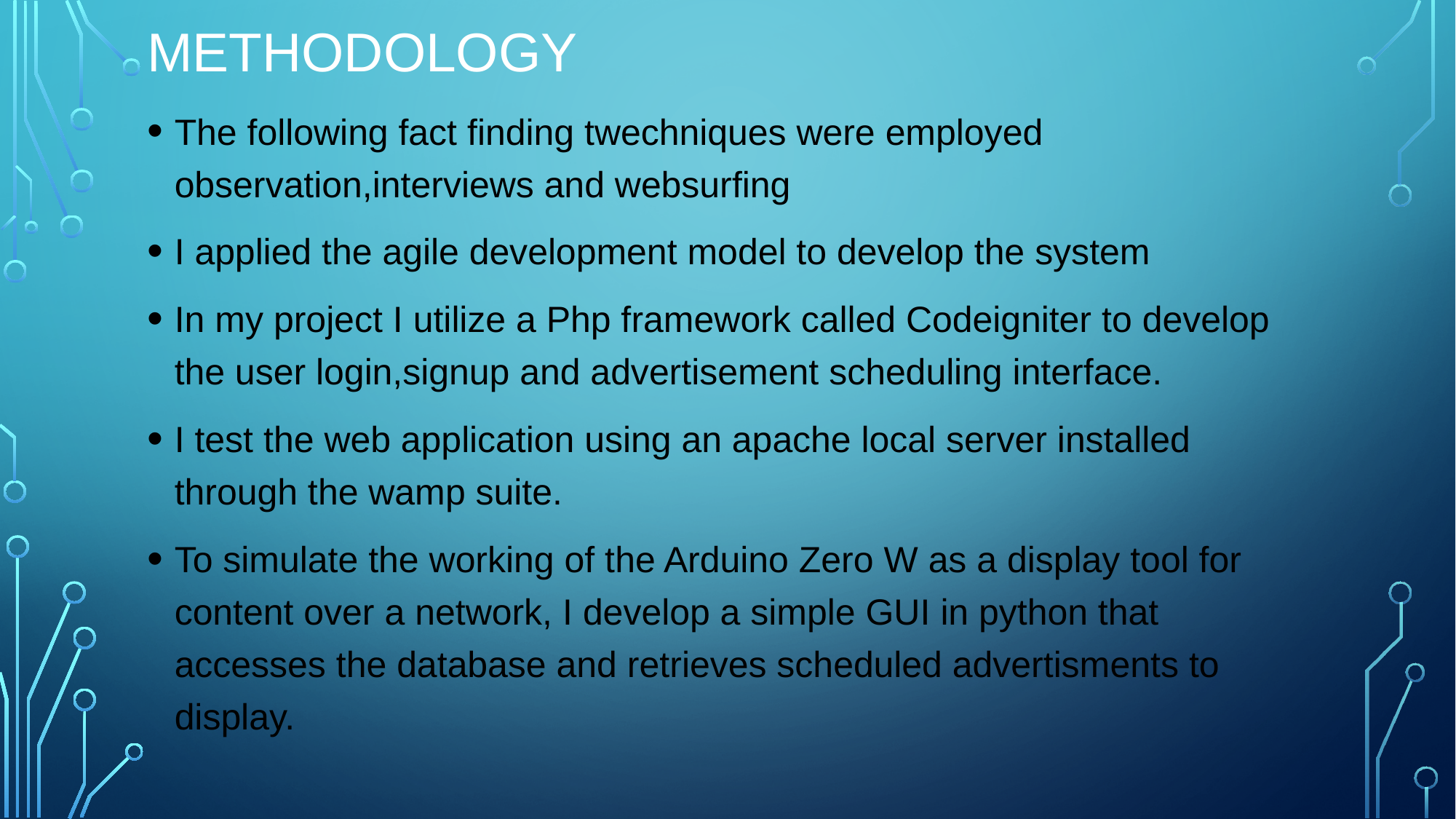

# Methodology
The following fact finding twechniques were employed observation,interviews and websurfing
I applied the agile development model to develop the system
In my project I utilize a Php framework called Codeigniter to develop the user login,signup and advertisement scheduling interface.
I test the web application using an apache local server installed through the wamp suite.
To simulate the working of the Arduino Zero W as a display tool for content over a network, I develop a simple GUI in python that accesses the database and retrieves scheduled advertisments to display.